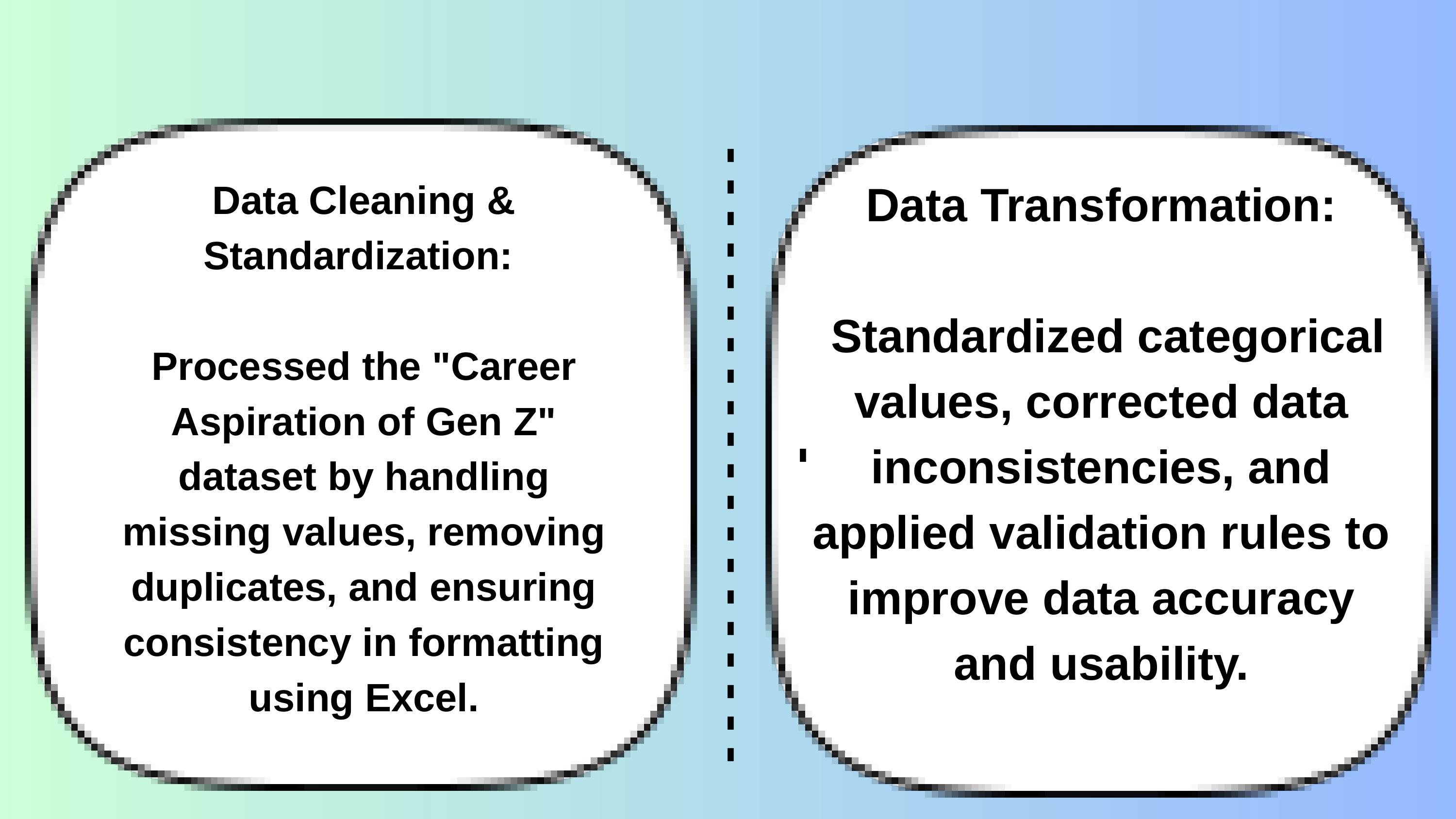

Data Transformation:

 Standardized categorical values, corrected data inconsistencies, and applied validation rules to improve data accuracy and usability.

Data Cleaning & Standardization:

Processed the "Career Aspiration of Gen Z" dataset by handling missing values, removing duplicates, and ensuring consistency in formatting using Excel.

- - - - - - - - - - - - - - - - - - - - -